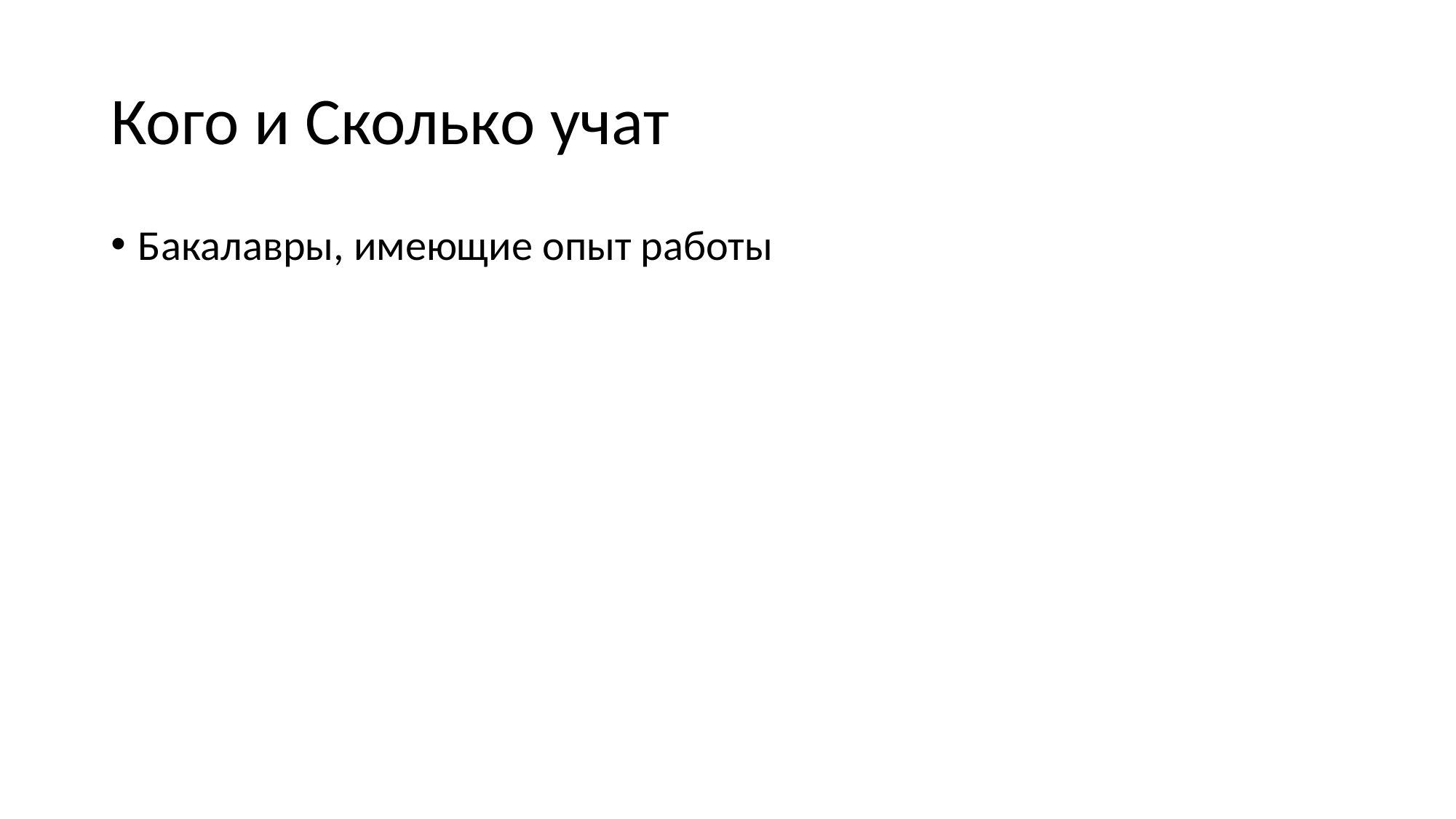

# Кого и Сколько учат
Бакалавры, имеющие опыт работы